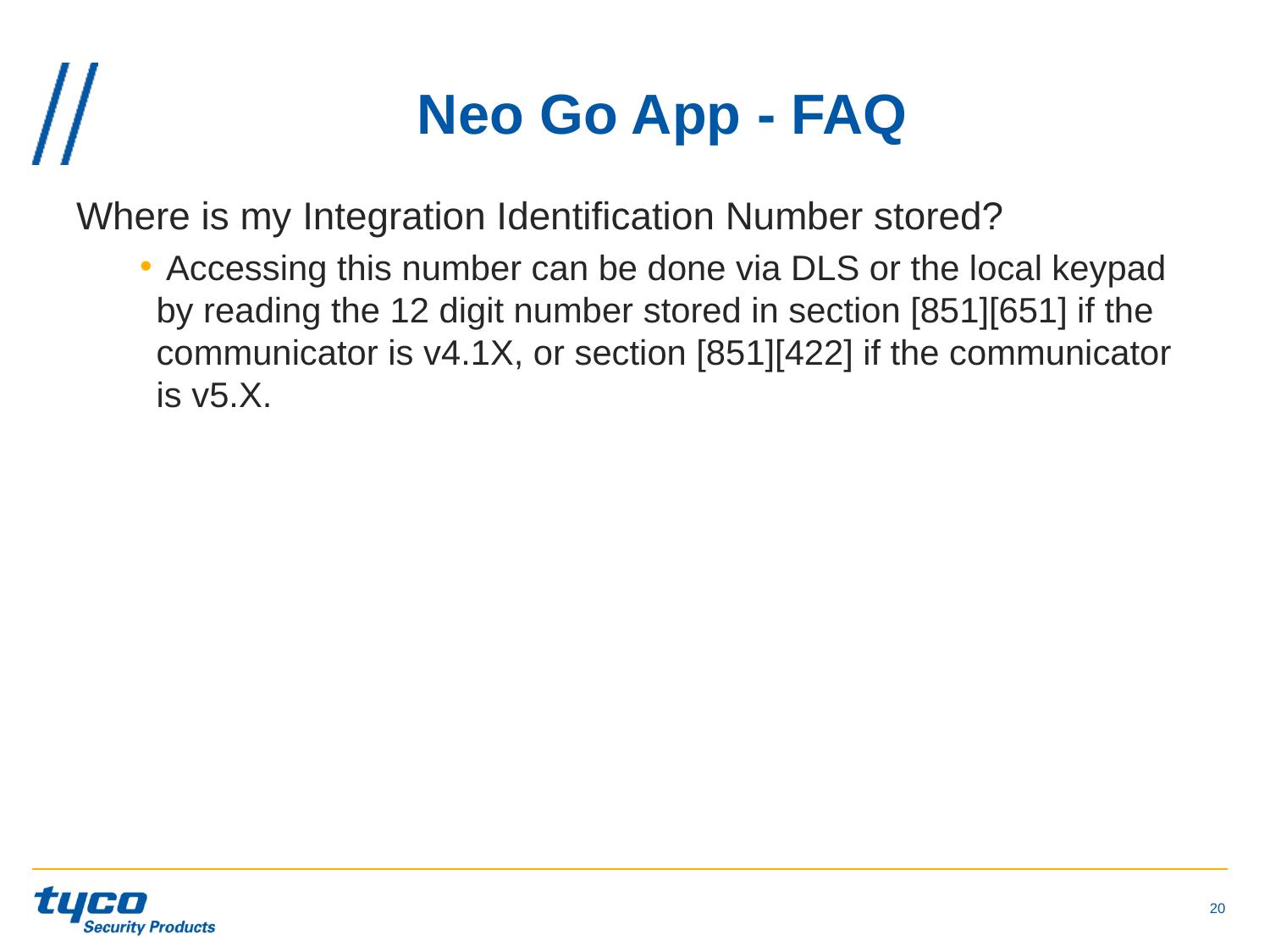

# Neo Go App - FAQ
Where is my Integration Identification Number stored?
 Accessing this number can be done via DLS or the local keypad by reading the 12 digit number stored in section [851][651] if the communicator is v4.1X, or section [851][422] if the communicator is v5.X.

20